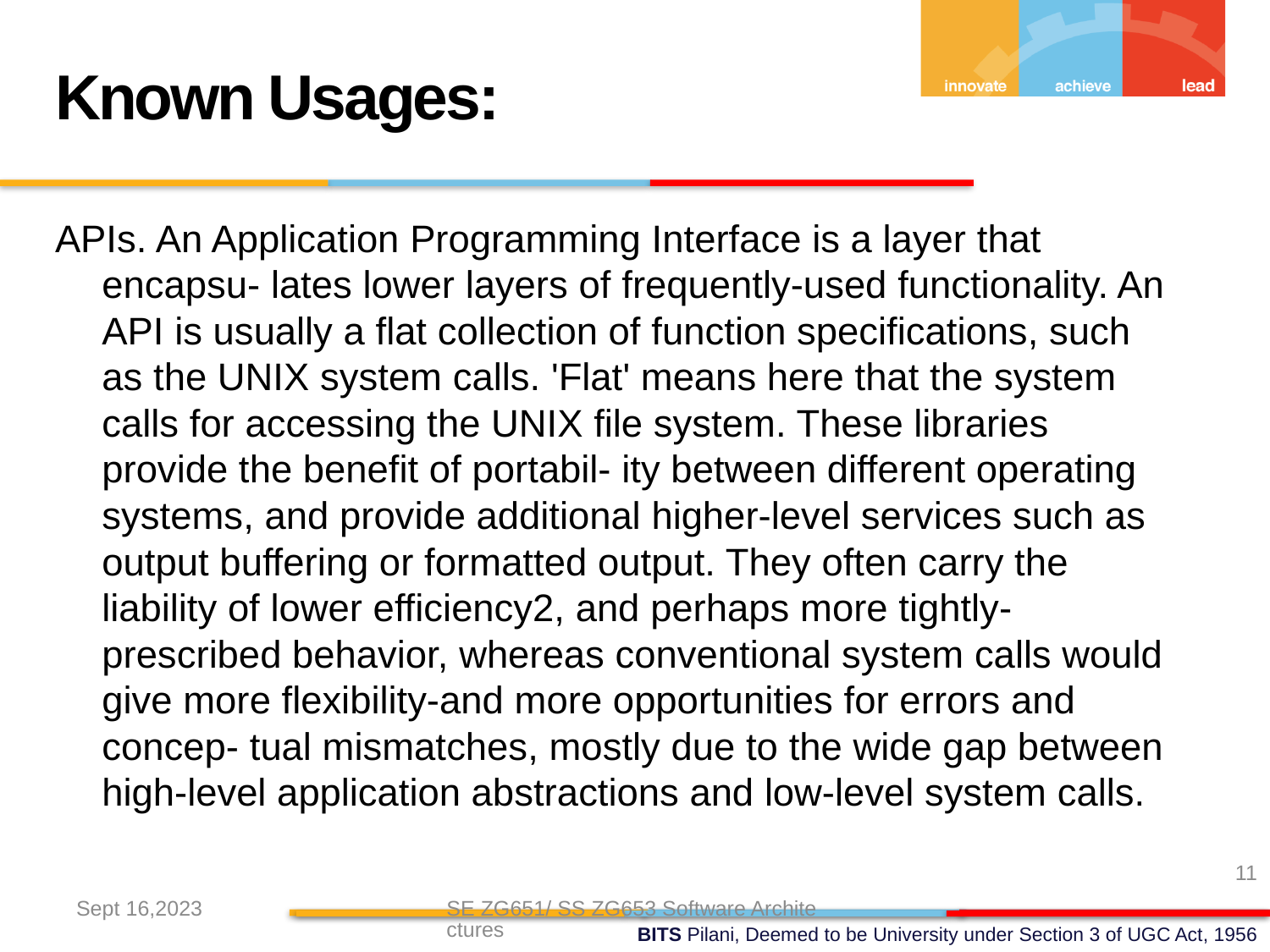

Known Usages:
APIs. An Application Programming Interface is a layer that encapsu- lates lower layers of frequently-used functionality. An API is usually a flat collection of function specifications, such as the UNIX system calls. 'Flat' means here that the system calls for accessing the UNIX file system. These libraries provide the benefit of portabil- ity between different operating systems, and provide additional higher-level services such as output buffering or formatted output. They often carry the liability of lower efficiency2, and perhaps more tightly-prescribed behavior, whereas conventional system calls would give more flexibility-and more opportunities for errors and concep- tual mismatches, mostly due to the wide gap between high-level application abstractions and low-level system calls.
11
Sept 16,2023
SE ZG651/ SS ZG653 Software Architectures